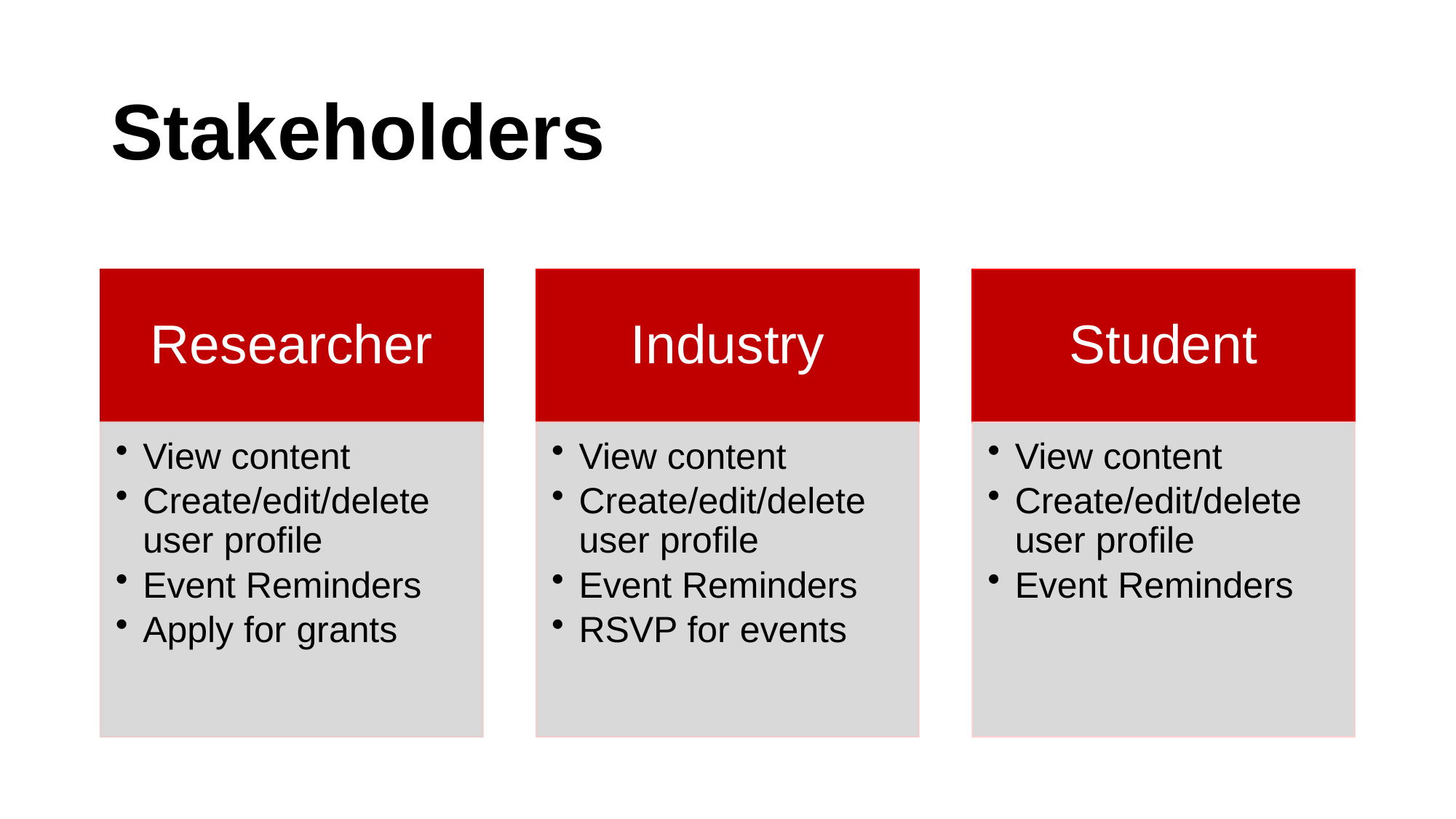

# Stakeholders
Researcher
View content
Create/edit/delete user profile
Event Reminders
Apply for grants
Industry
View content
Create/edit/delete user profile
Event Reminders
RSVP for events
Student
View content
Create/edit/delete user profile
Event Reminders